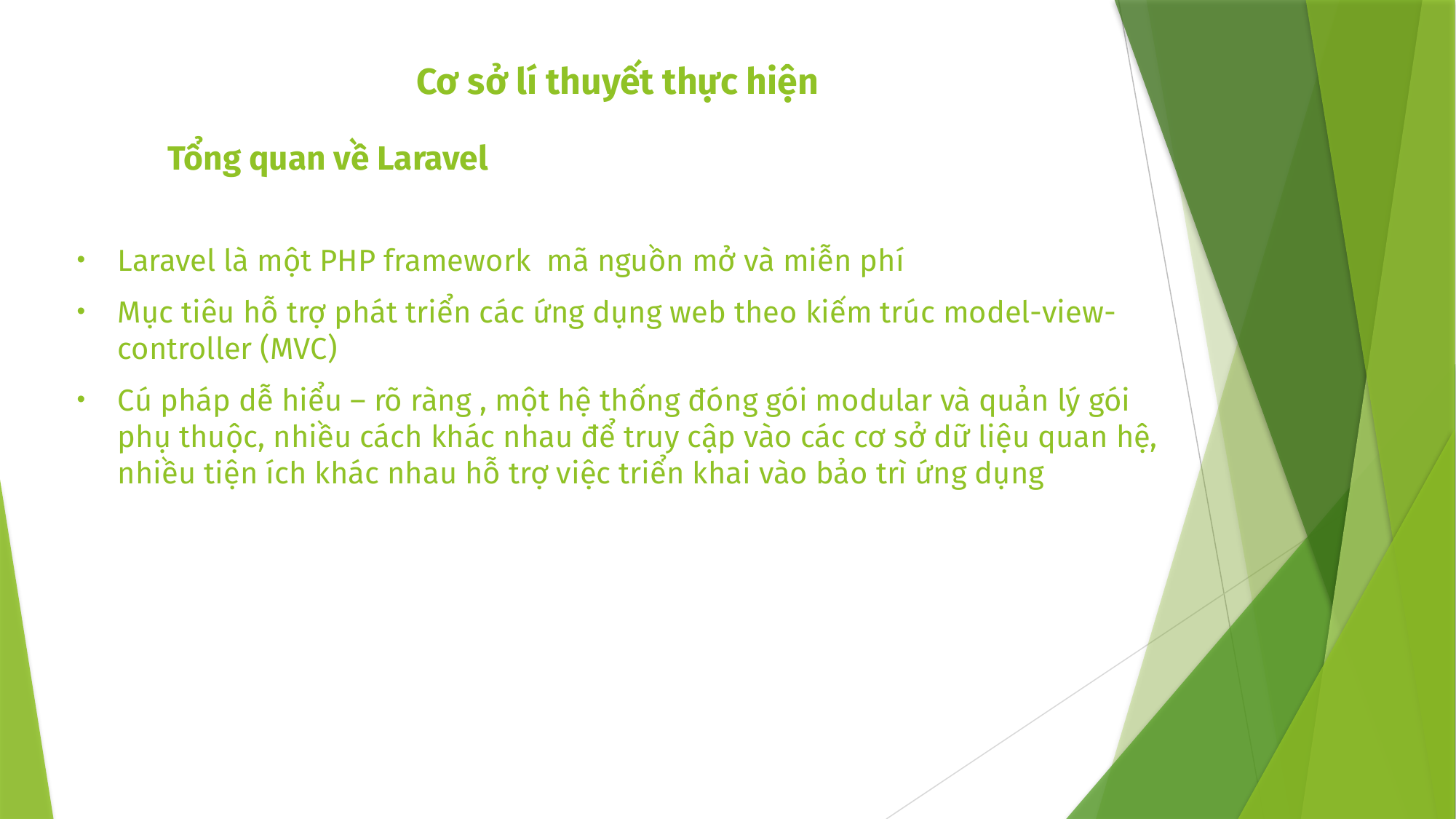

Cơ sở lí thuyết thực hiện
Tổng quan về Laravel
Laravel là một PHP framework  mã nguồn mở và miễn phí
Mục tiêu hỗ trợ phát triển các ứng dụng web theo kiếm trúc model-view-controller (MVC)
Cú pháp dễ hiểu – rõ ràng , một hệ thống đóng gói modular và quản lý gói phụ thuộc, nhiều cách khác nhau để truy cập vào các cơ sở dữ liệu quan hệ, nhiều tiện ích khác nhau hỗ trợ việc triển khai vào bảo trì ứng dụng